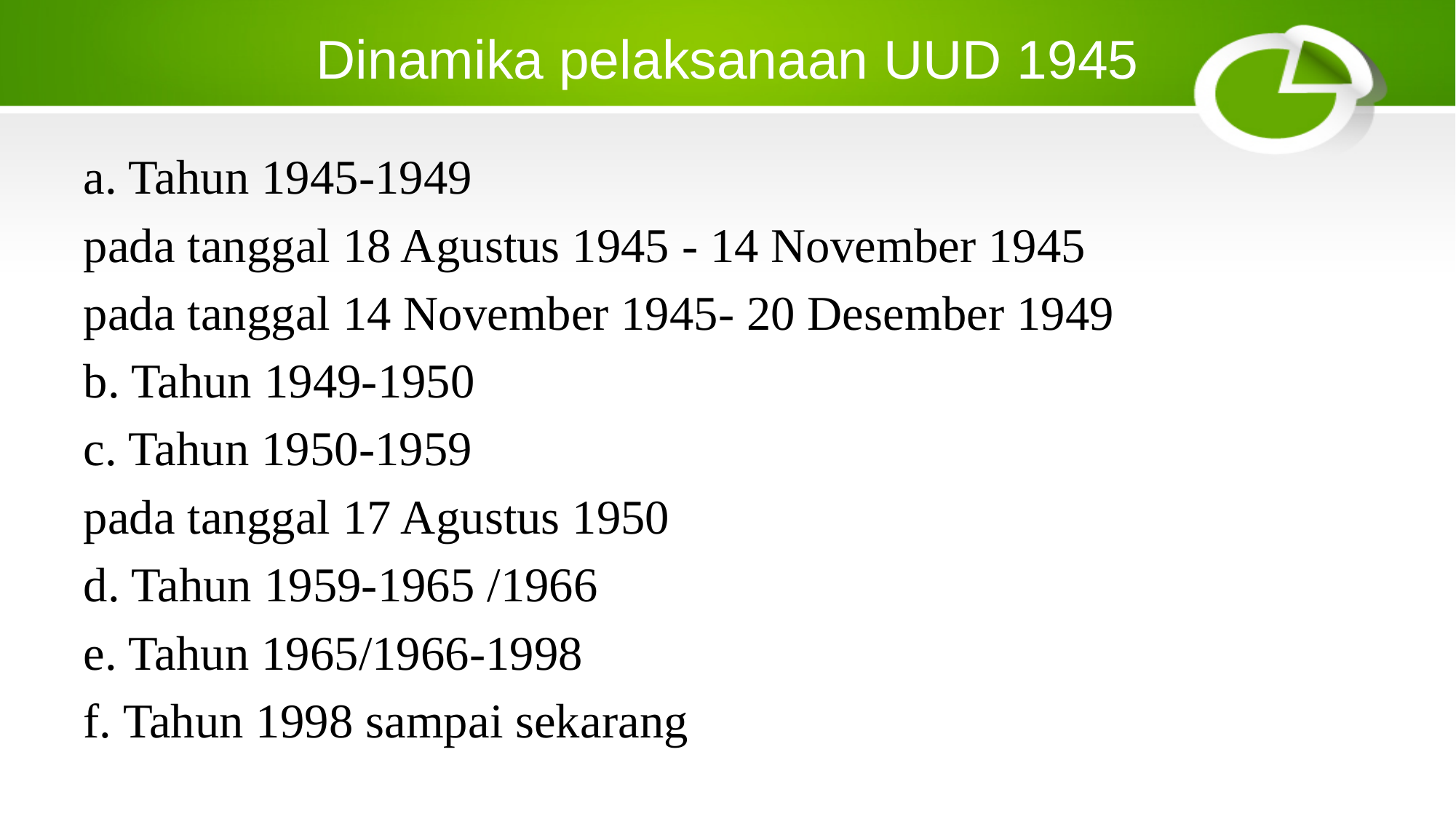

# Dinamika pelaksanaan UUD 1945
a. Tahun 1945-1949
pada tanggal 18 Agustus 1945 - 14 November 1945
pada tanggal 14 November 1945- 20 Desember 1949
b. Tahun 1949-1950
c. Tahun 1950-1959
pada tanggal 17 Agustus 1950
d. Tahun 1959-1965 /1966
e. Tahun 1965/1966-1998
f. Tahun 1998 sampai sekarang